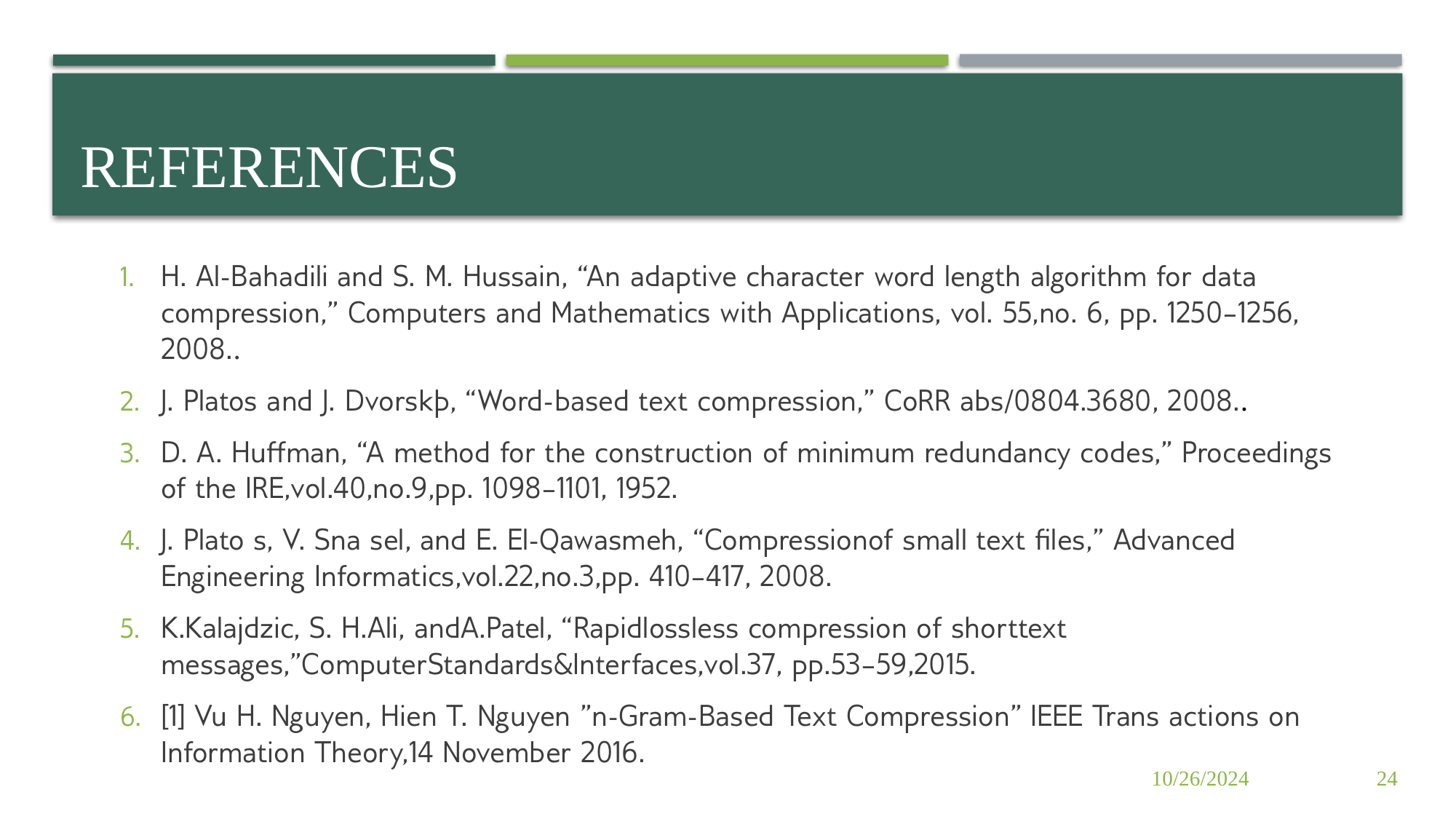

# references
H. Al-Bahadili and S. M. Hussain, “An adaptive character word length algorithm for data compression,” Computers and Mathematics with Applications, vol. 55,no. 6, pp. 1250–1256, 2008..
J. Platos and J. Dvorskþ, “Word-based text compression,” CoRR abs/0804.3680, 2008..
D. A. Huffman, “A method for the construction of minimum redundancy codes,” Proceedings of the IRE,vol.40,no.9,pp. 1098–1101, 1952.
J. Plato s, V. Sna sel, and E. El-Qawasmeh, “Compressionof small text files,” Advanced Engineering Informatics,vol.22,no.3,pp. 410–417, 2008.
K.Kalajdzic, S. H.Ali, andA.Patel, “Rapidlossless compression of shorttext messages,”ComputerStandards&Interfaces,vol.37, pp.53–59,2015.
[1] Vu H. Nguyen, Hien T. Nguyen ”n-Gram-Based Text Compression” IEEE Trans actions on Information Theory,14 November 2016.

10/26/2024
24